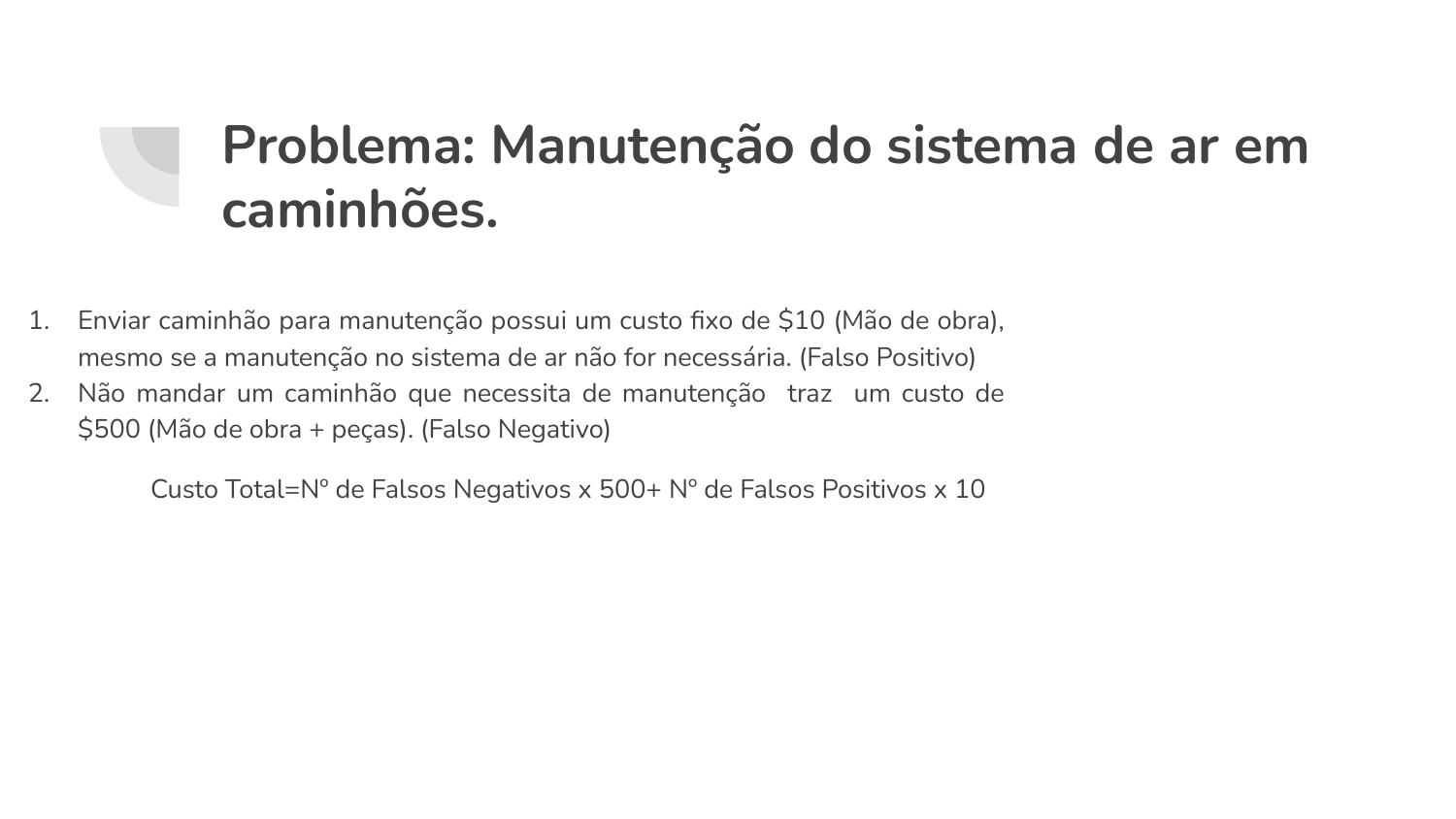

# Problema: Manutenção do sistema de ar em caminhões.
Enviar caminhão para manutenção possui um custo fixo de $10 (Mão de obra), mesmo se a manutenção no sistema de ar não for necessária. (Falso Positivo)
Não mandar um caminhão que necessita de manutenção  traz  um custo de $500 (Mão de obra + peças). (Falso Negativo)
	Custo Total=Nº de Falsos Negativos x 500+ Nº de Falsos Positivos x 10